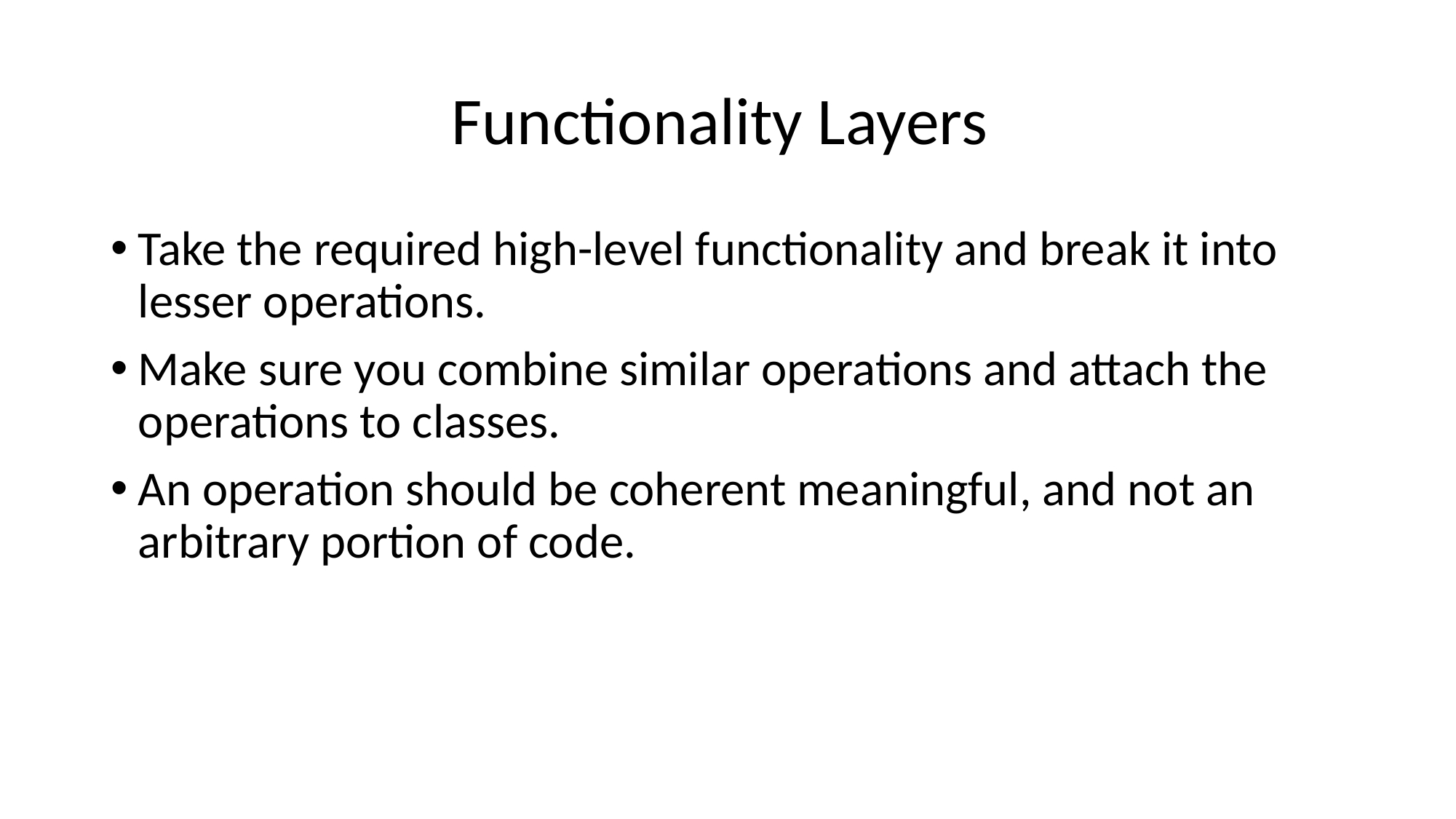

# Functionality Layers
Take the required high-level functionality and break it into lesser operations.
Make sure you combine similar operations and attach the operations to classes.
An operation should be coherent meaningful, and not an arbitrary portion of code.